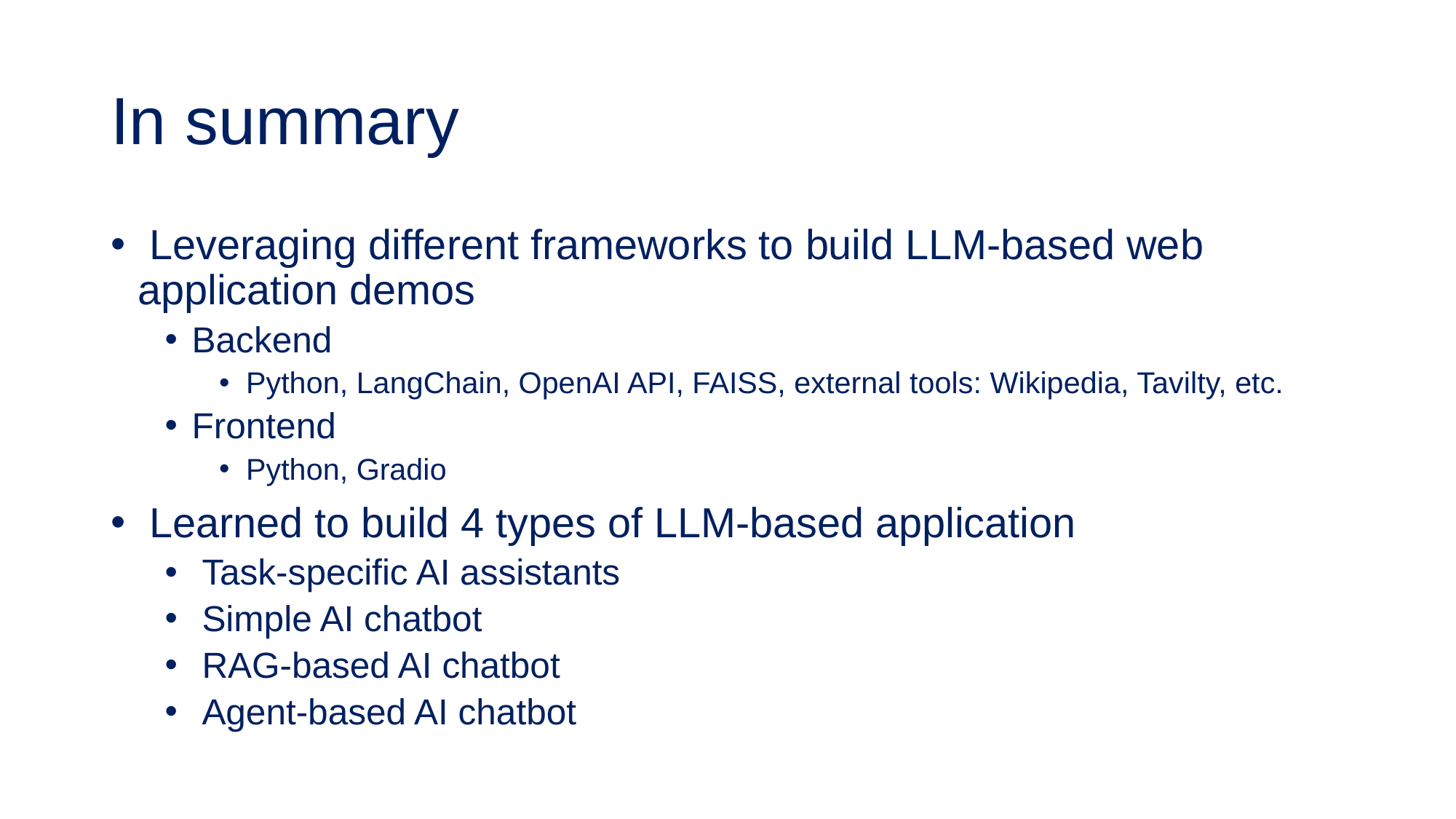

# In summary
 Leveraging different frameworks to build LLM-based web application demos
Backend
Python, LangChain, OpenAI API, FAISS, external tools: Wikipedia, Tavilty, etc.
Frontend
Python, Gradio
 Learned to build 4 types of LLM-based application
 Task-specific AI assistants
 Simple AI chatbot
 RAG-based AI chatbot
 Agent-based AI chatbot